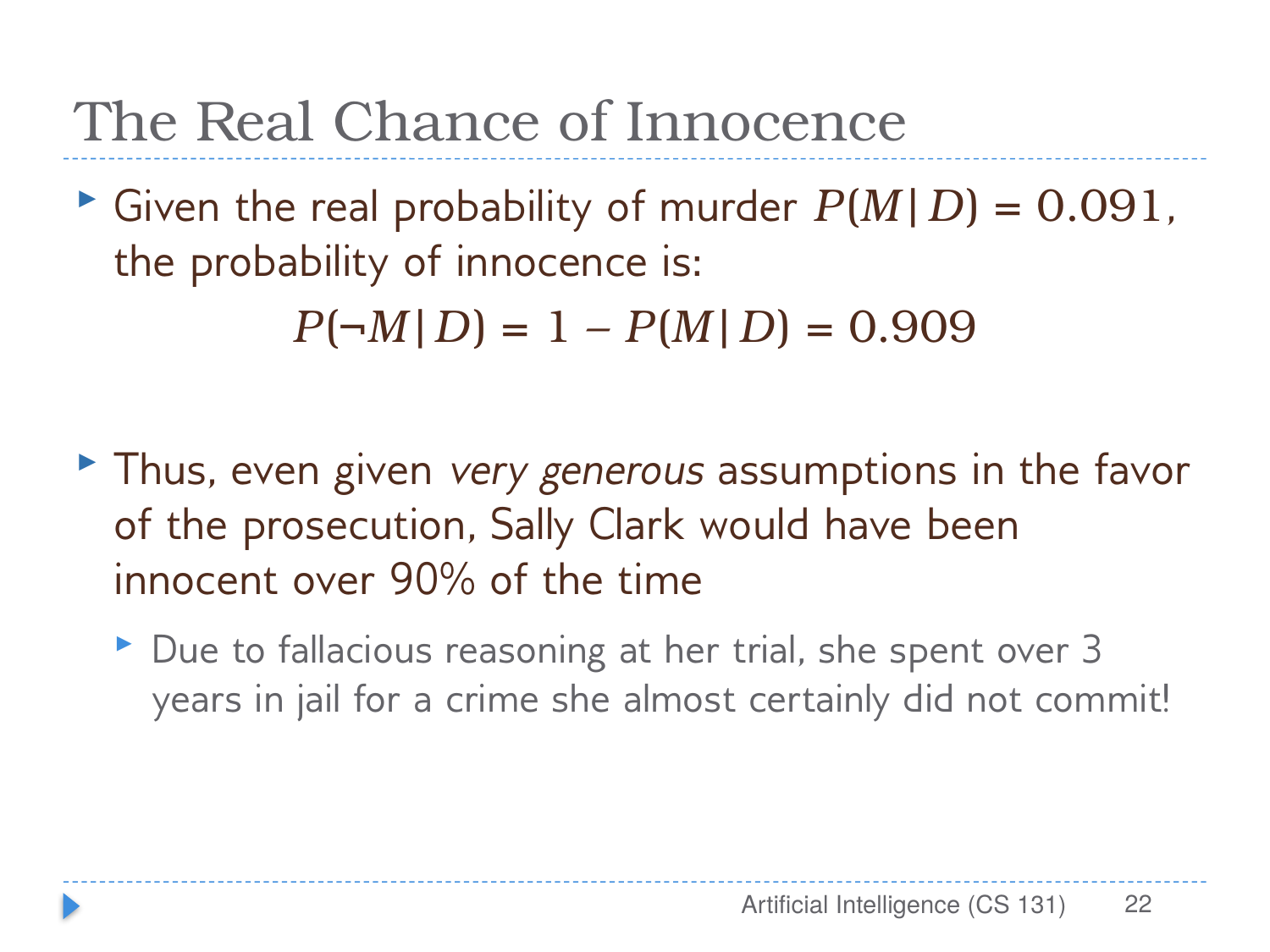

# The Real Chance of Innocence
Given the real probability of murder P(M|D) = 0.091, the probability of innocence is:
P(¬M|D) = 1 – P(M|D) = 0.909

Thus, even given very generous assumptions in the favor of the prosecution, Sally Clark would have been innocent over 90% of the time
Due to fallacious reasoning at her trial, she spent over 3 years in jail for a crime she almost certainly did not commit!
22
Artificial Intelligence (CS 131)